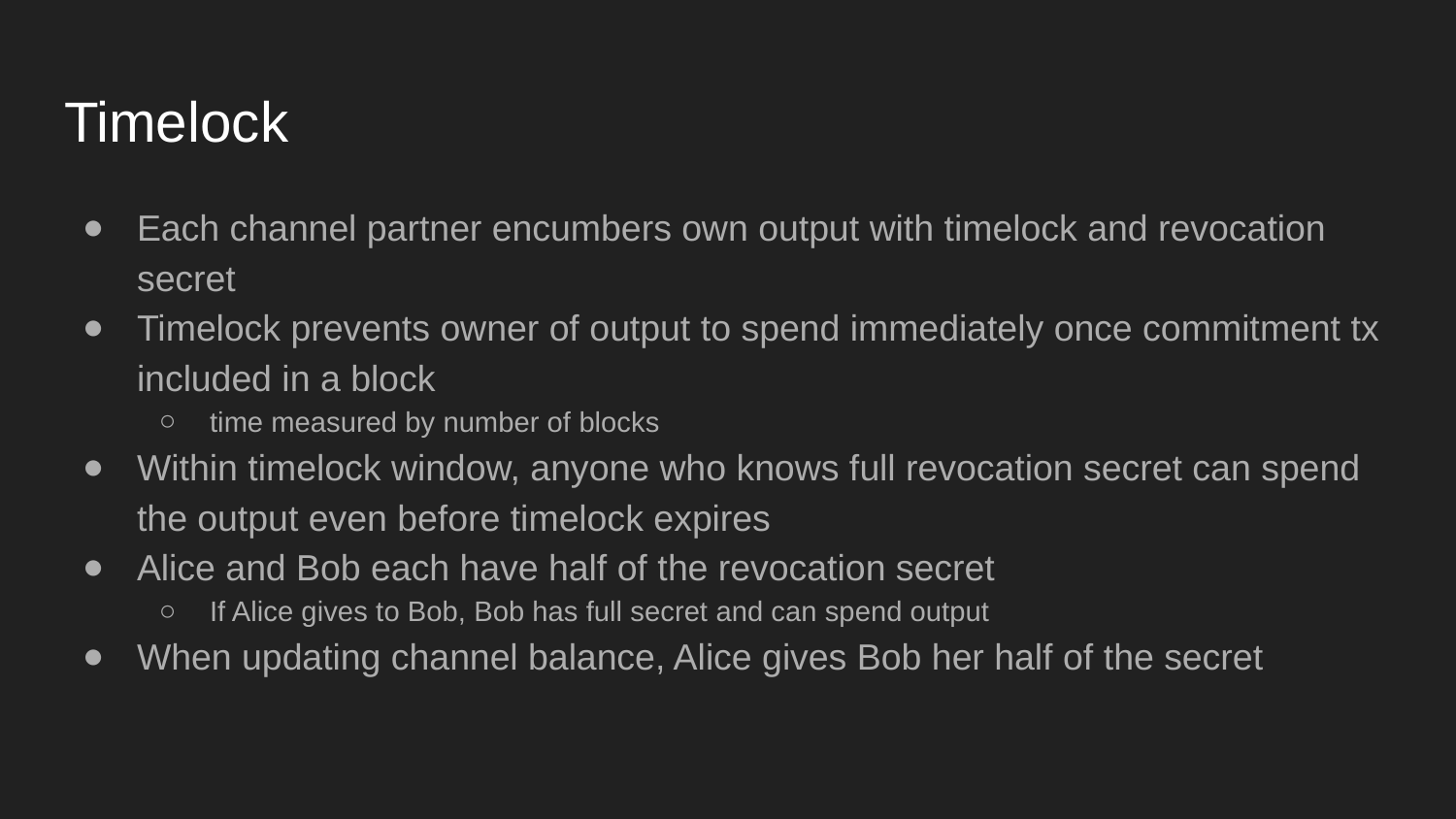

# Timelock
Each channel partner encumbers own output with timelock and revocation secret
Timelock prevents owner of output to spend immediately once commitment tx included in a block
time measured by number of blocks
Within timelock window, anyone who knows full revocation secret can spend the output even before timelock expires
Alice and Bob each have half of the revocation secret
If Alice gives to Bob, Bob has full secret and can spend output
When updating channel balance, Alice gives Bob her half of the secret